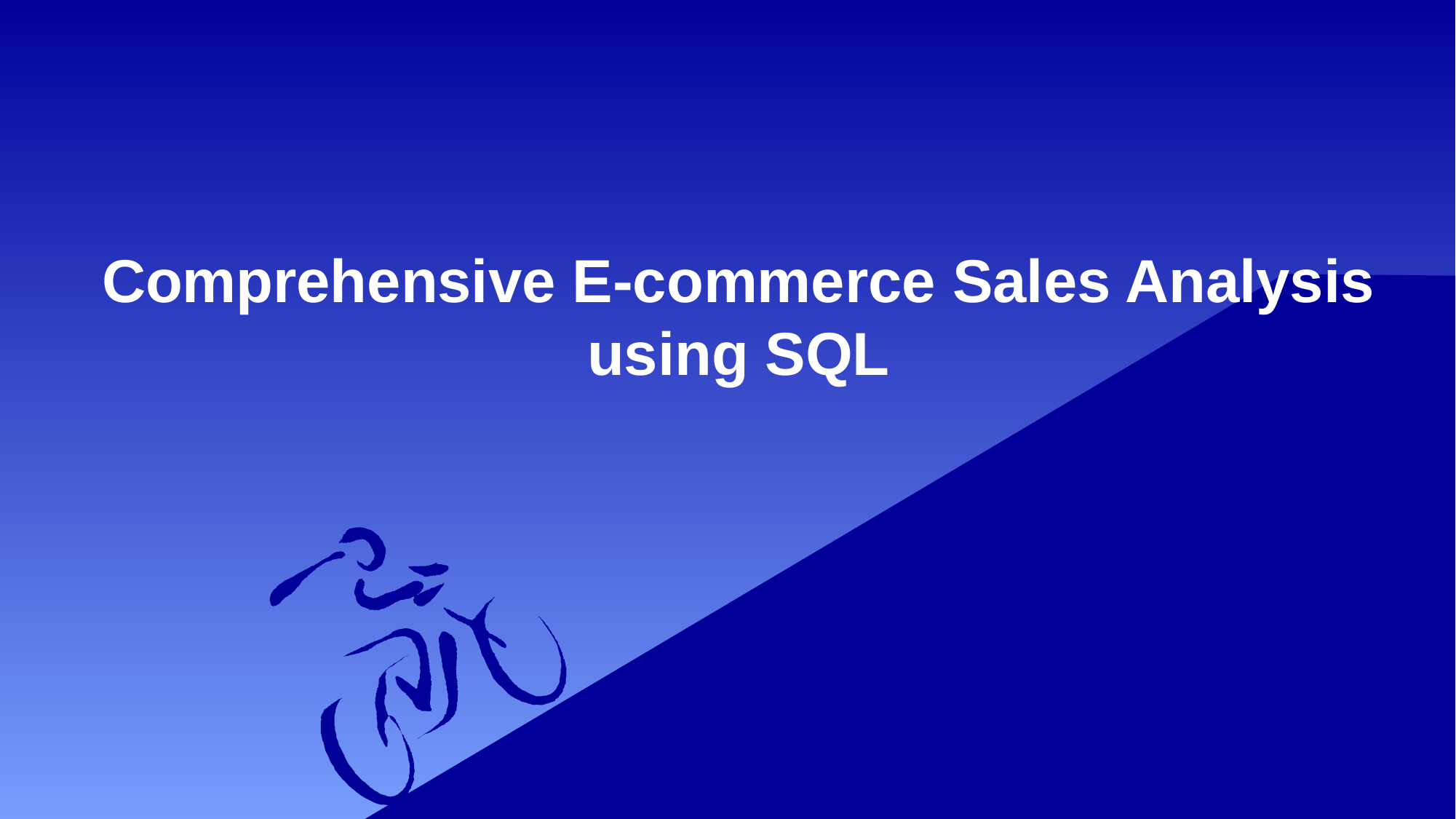

# Comprehensive E-commerce Sales Analysis using SQL